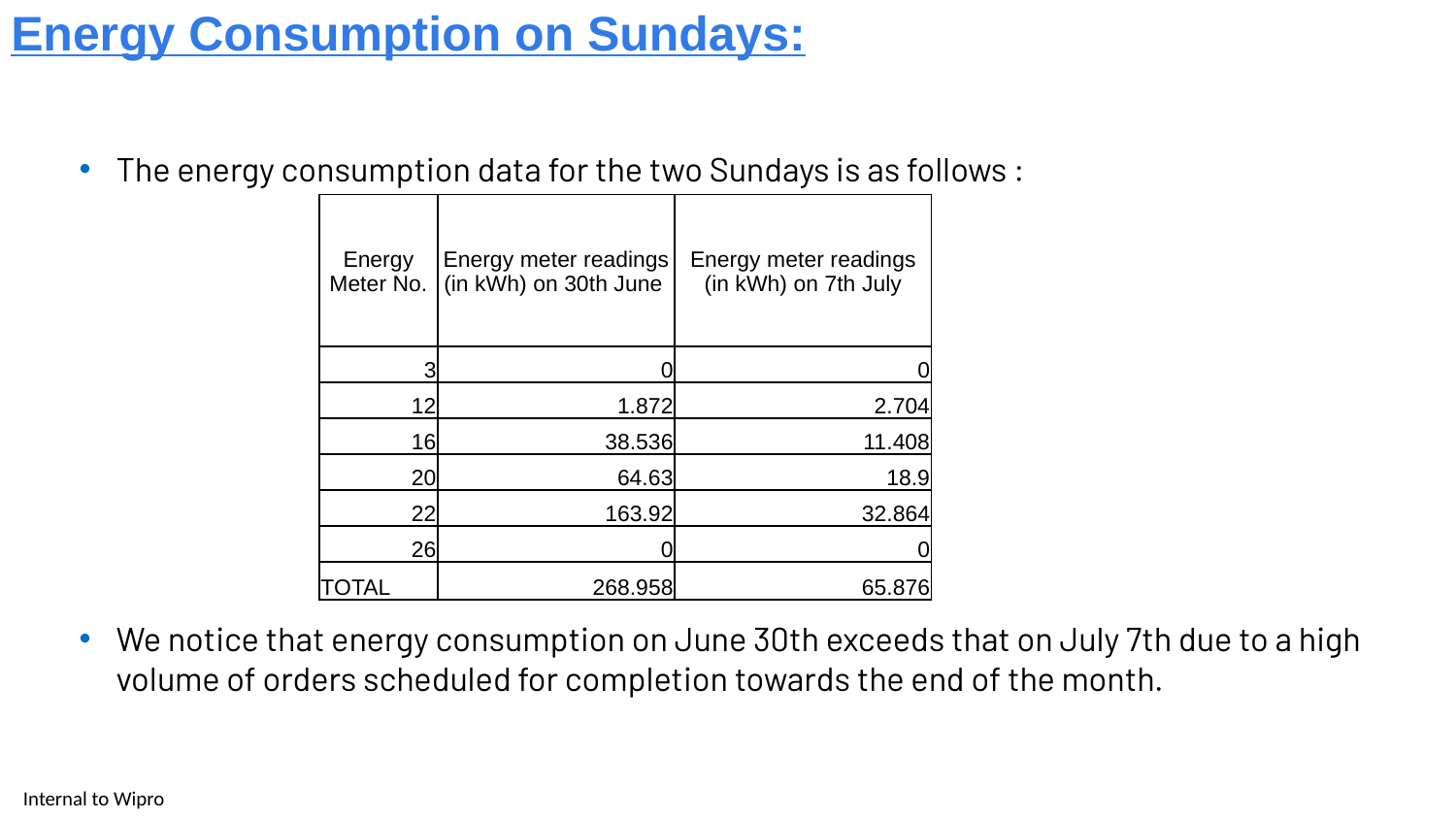

Energy Consumption on Sundays:
The energy consumption data for the two Sundays is as follows :

We notice that energy consumption on June 30th exceeds that on July 7th due to a high volume of orders scheduled for completion towards the end of the month.
| Energy Meter No. | Energy meter readings (in kWh) on 30th June | Energy meter readings (in kWh) on 7th July |
| --- | --- | --- |
| 3 | 0 | 0 |
| 12 | 1.872 | 2.704 |
| 16 | 38.536 | 11.408 |
| 20 | 64.63 | 18.9 |
| 22 | 163.92 | 32.864 |
| 26 | 0 | 0 |
| TOTAL | 268.958 | 65.876 |